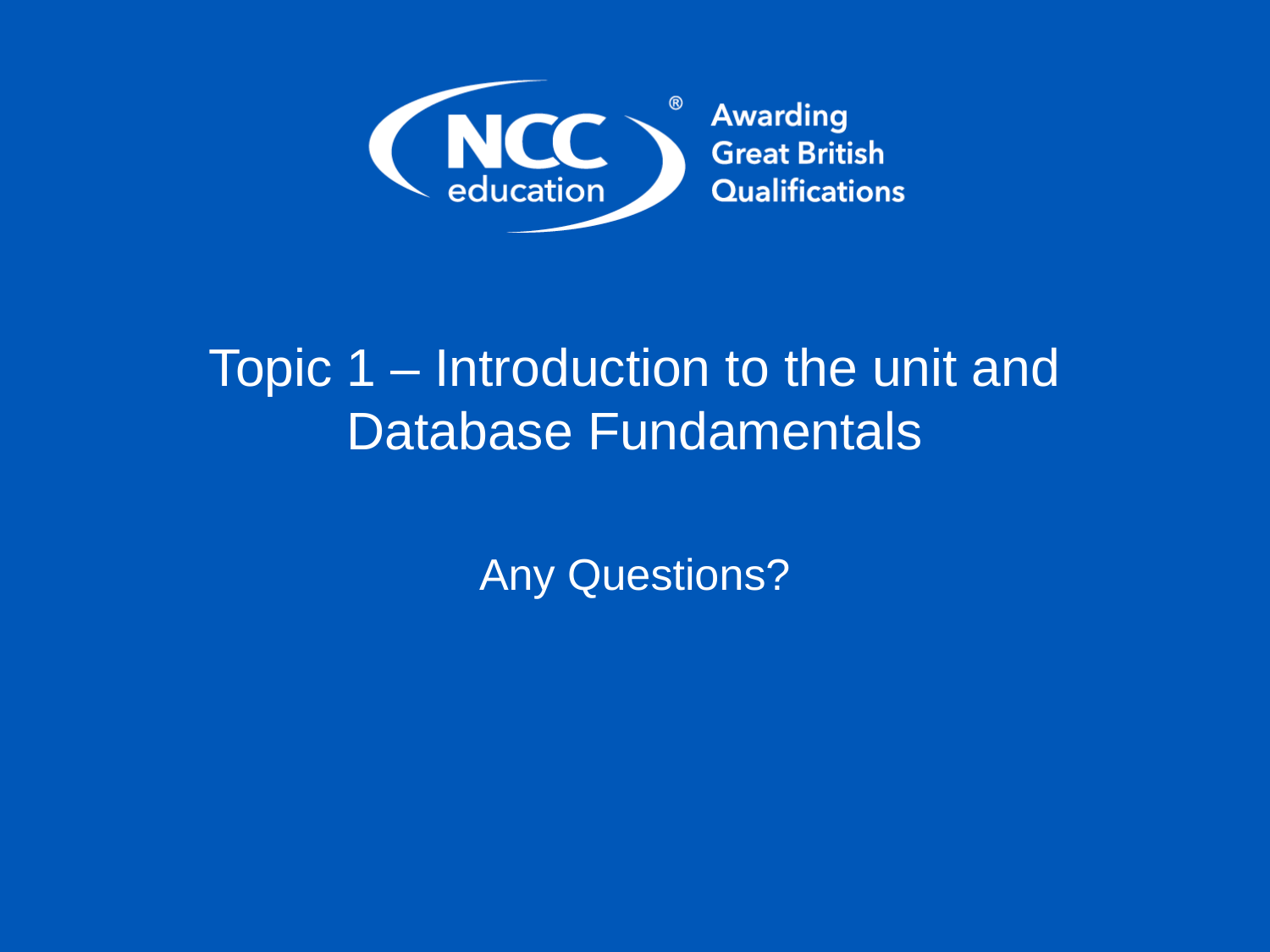

# Topic 1 – Introduction to the unit and Database Fundamentals
Any Questions?